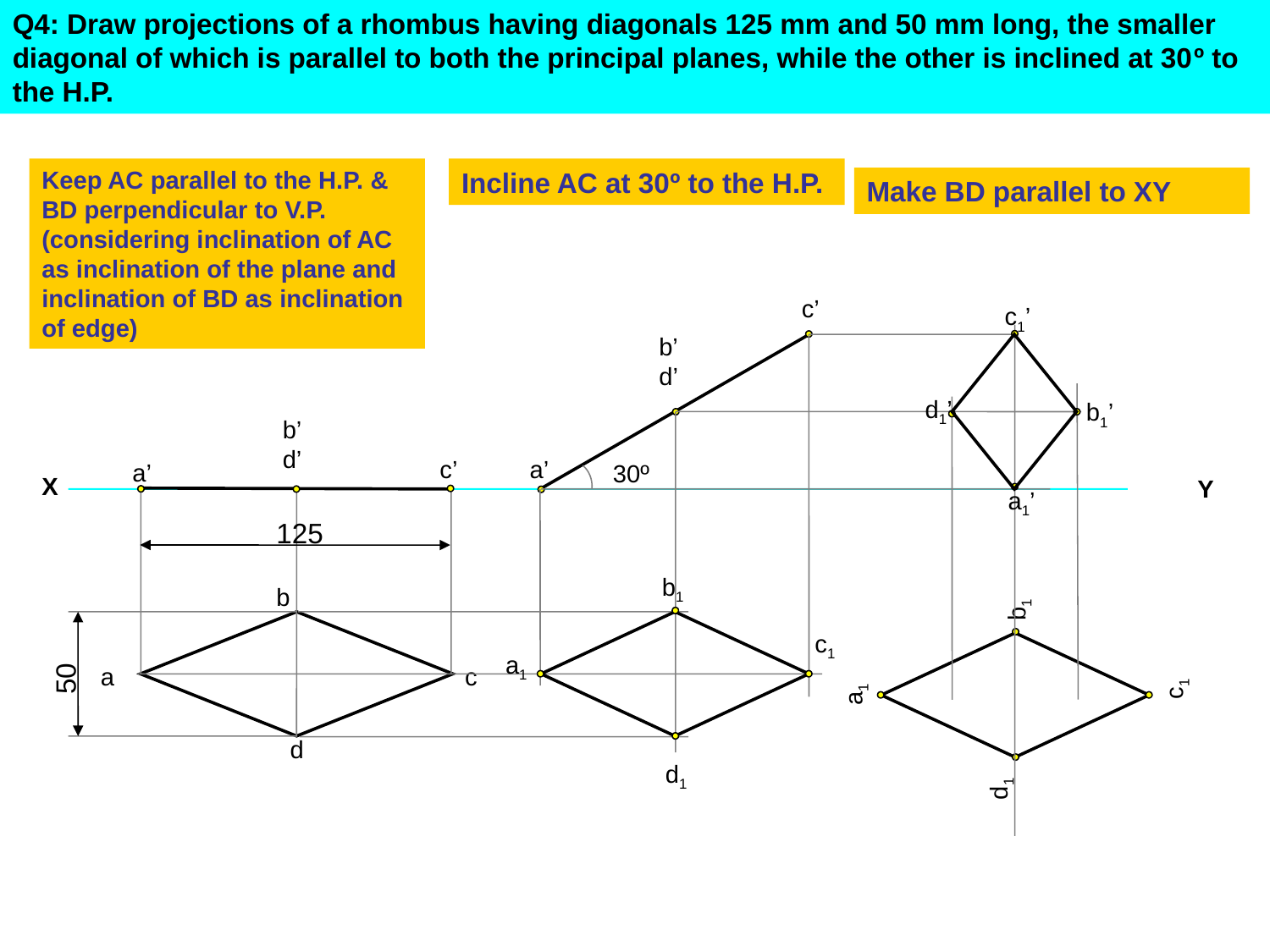

Q4: Draw projections of a rhombus having diagonals 125 mm and 50 mm long, the smaller diagonal of which is parallel to both the principal planes, while the other is inclined at 30º to the H.P.
Keep AC parallel to the H.P. & BD perpendicular to V.P. (considering inclination of AC as inclination of the plane and inclination of BD as inclination of edge)
Incline AC at 30º to the H.P.
Make BD parallel to XY
c1’

b’d’
c’
a’

d1’
b1’

b’d’

c’
a’
30º
X

Y
a1’

125

b1
b
b1

c1
a1

d1

c1
50
a1
a
c

d

d1